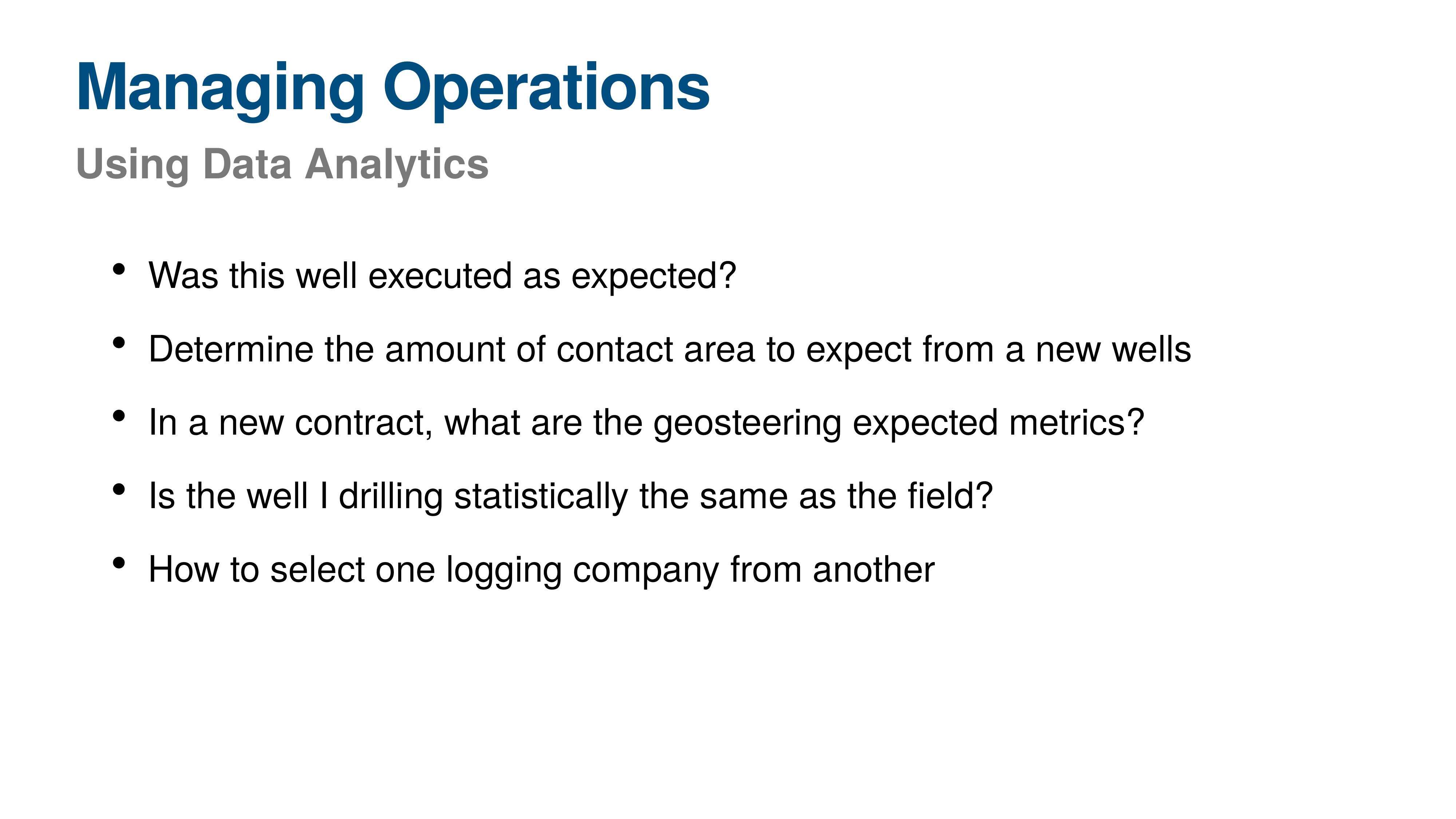

# Managing Operations
Using Data Analytics
Was this well executed as expected?
Determine the amount of contact area to expect from a new wells
In a new contract, what are the geosteering expected metrics?
Is the well I drilling statistically the same as the field?
How to select one logging company from another